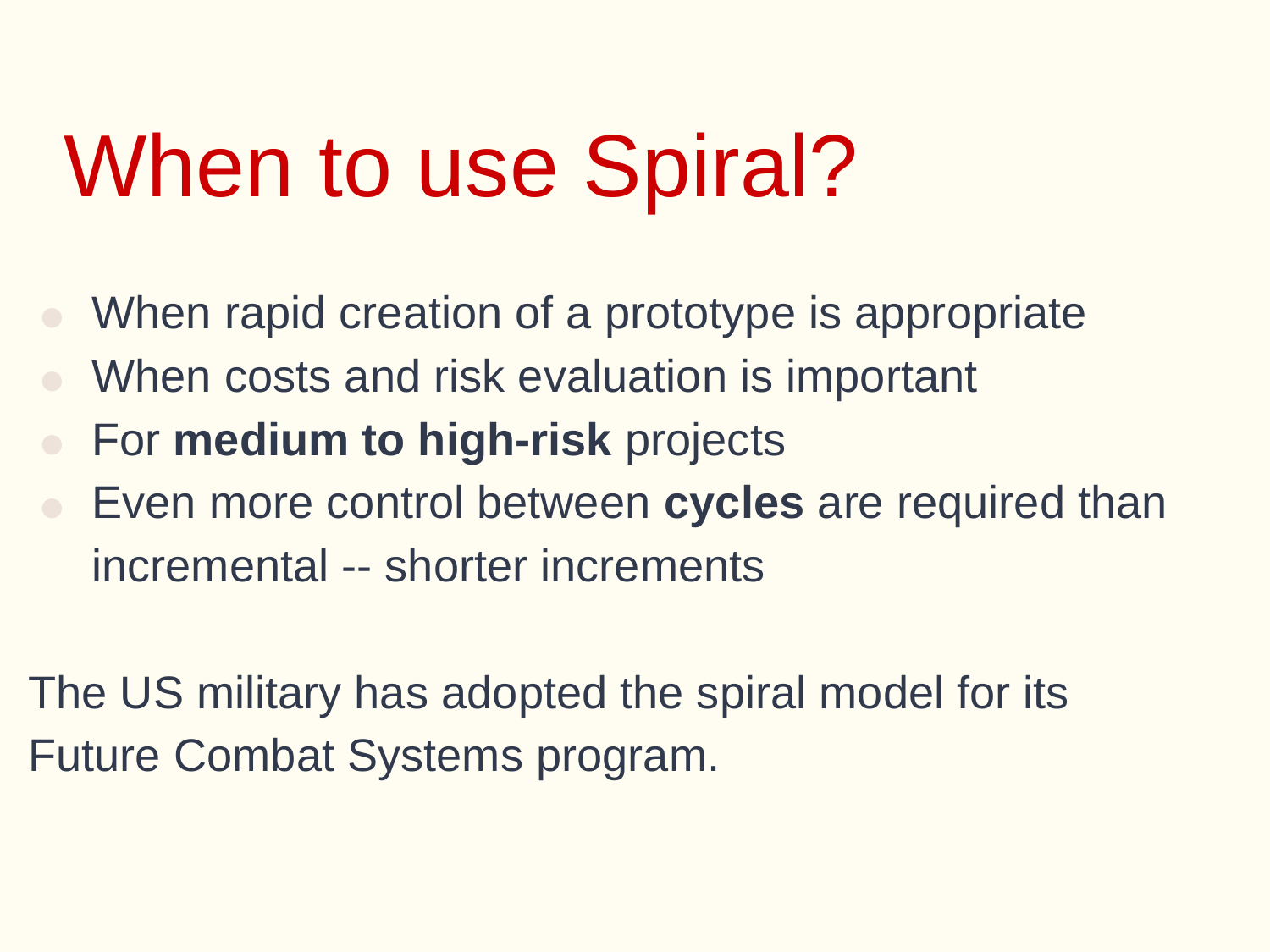

# When to use Spiral?
When rapid creation of a prototype is appropriate
When costs and risk evaluation is important
For medium to high-risk projects
Even more control between cycles are required than incremental -- shorter increments

The US military has adopted the spiral model for its Future Combat Systems program.